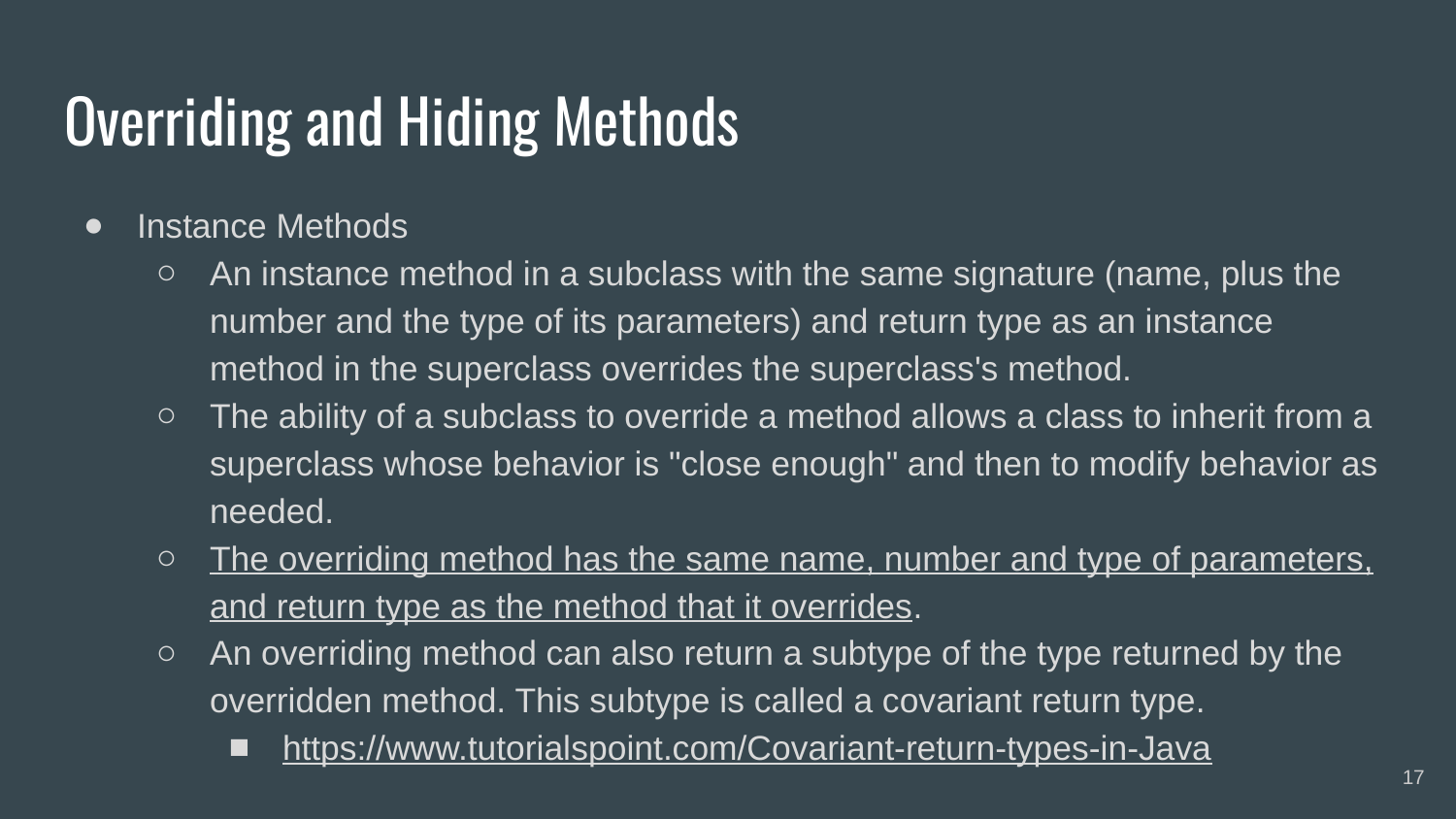

# Overriding and Hiding Methods
Instance Methods
An instance method in a subclass with the same signature (name, plus the number and the type of its parameters) and return type as an instance method in the superclass overrides the superclass's method.
The ability of a subclass to override a method allows a class to inherit from a superclass whose behavior is "close enough" and then to modify behavior as needed.
The overriding method has the same name, number and type of parameters, and return type as the method that it overrides.
An overriding method can also return a subtype of the type returned by the overridden method. This subtype is called a covariant return type.
https://www.tutorialspoint.com/Covariant-return-types-in-Java

17